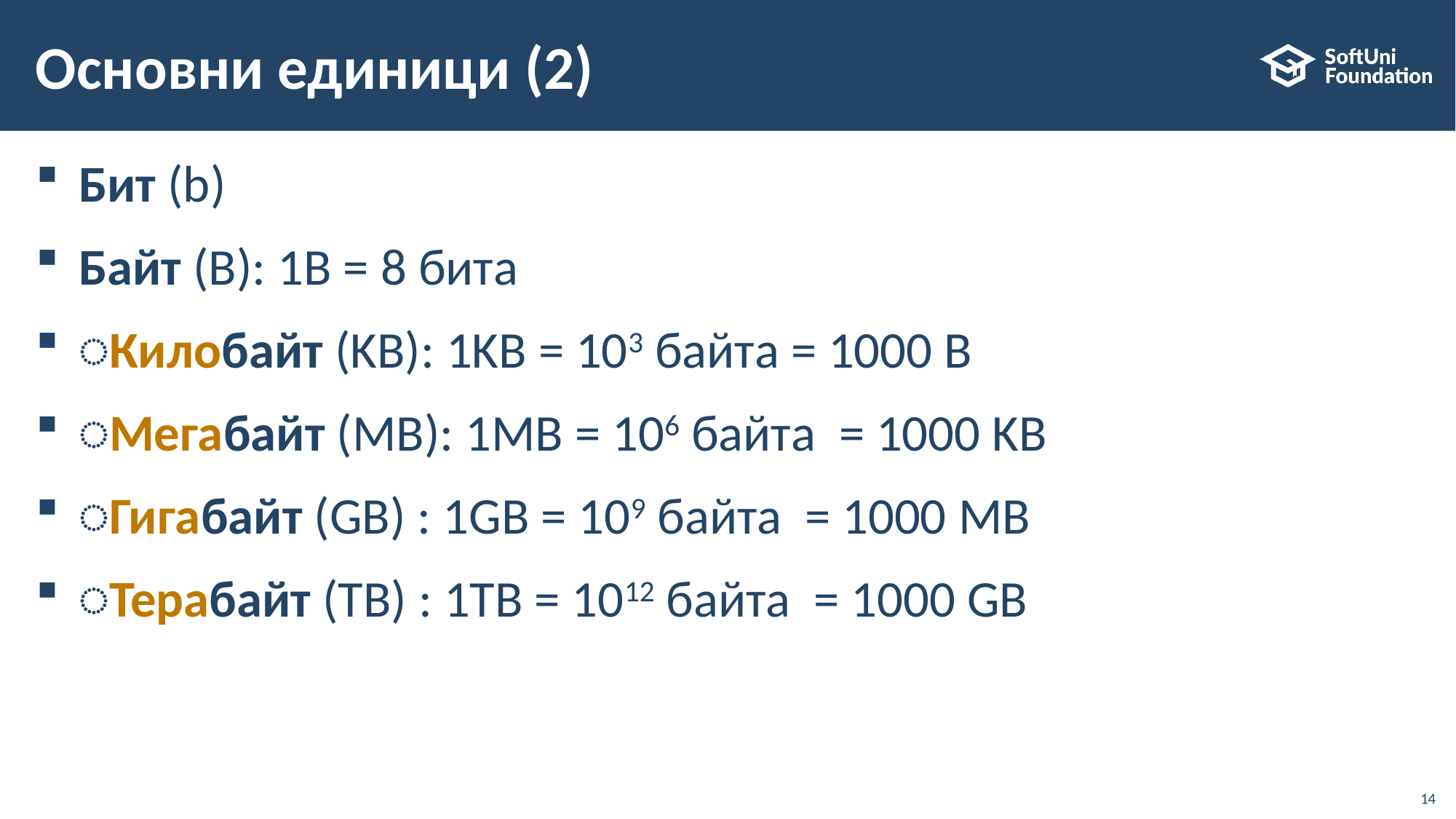

# Основни единици (2)
Бит (b)
Байт (B): 1B = 8 бита
͏͏Килобайт (KB): 1KB = 103 байта = 1000 B
͏Мегабайт (MB): 1MB = 106 байта  = 1000 KB
͏Гигабайт (GB) : 1GB = 109 байта  = 1000 MB
͏͏Терабайт (TB) : 1TB = 1012 байта  = 1000 GB
14